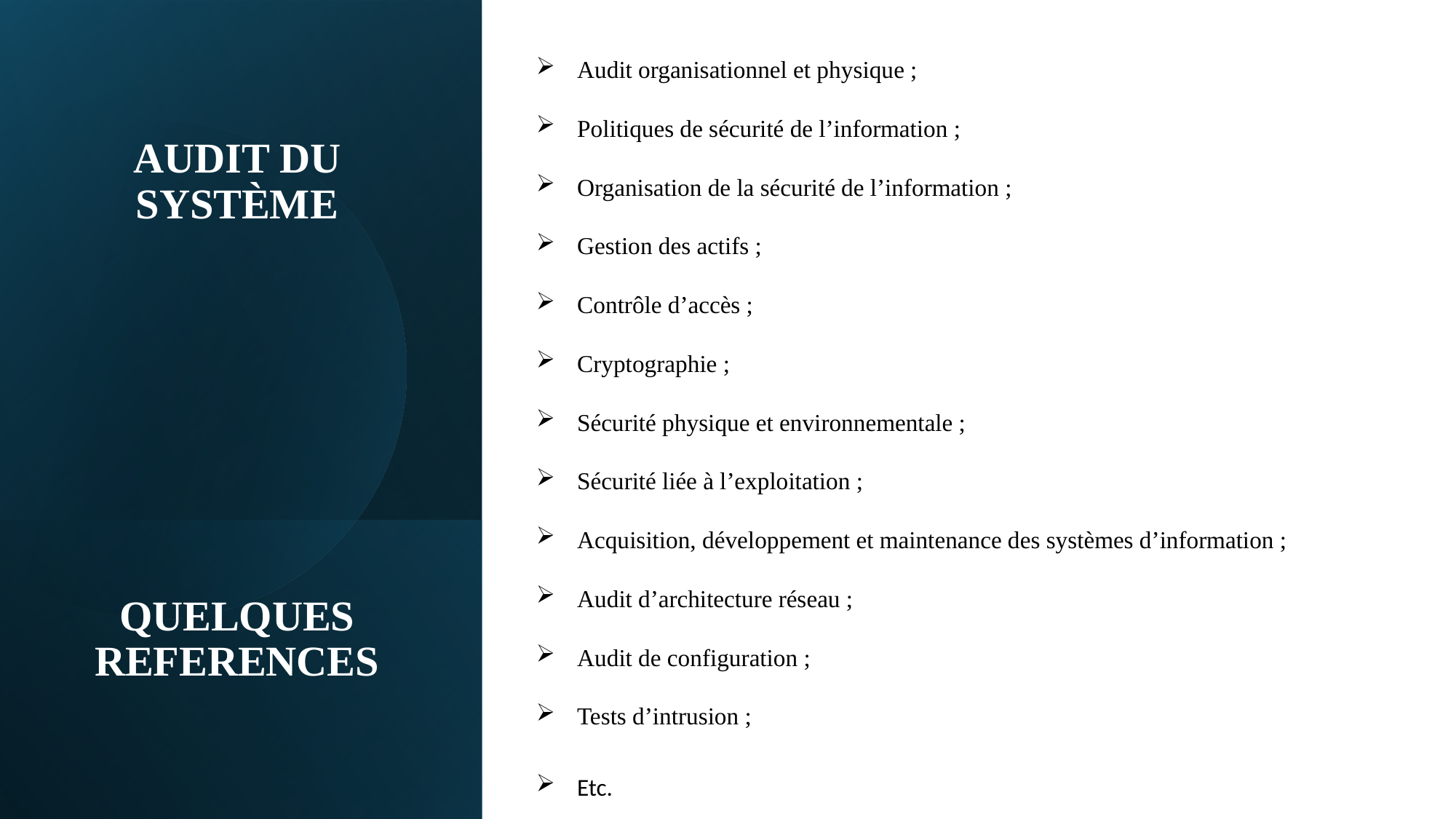

Audit organisationnel et physique ;
Politiques de sécurité de l’information ;
Organisation de la sécurité de l’information ;
Gestion des actifs ;
Contrôle d’accès ;
Cryptographie ;
Sécurité physique et environnementale ;
Sécurité liée à l’exploitation ;
Acquisition, développement et maintenance des systèmes d’information ;
Audit d’architecture réseau ;
Audit de configuration ;
Tests d’intrusion ;
Etc.
# AUDIT DU SYSTÈME QUELQUES REFERENCES